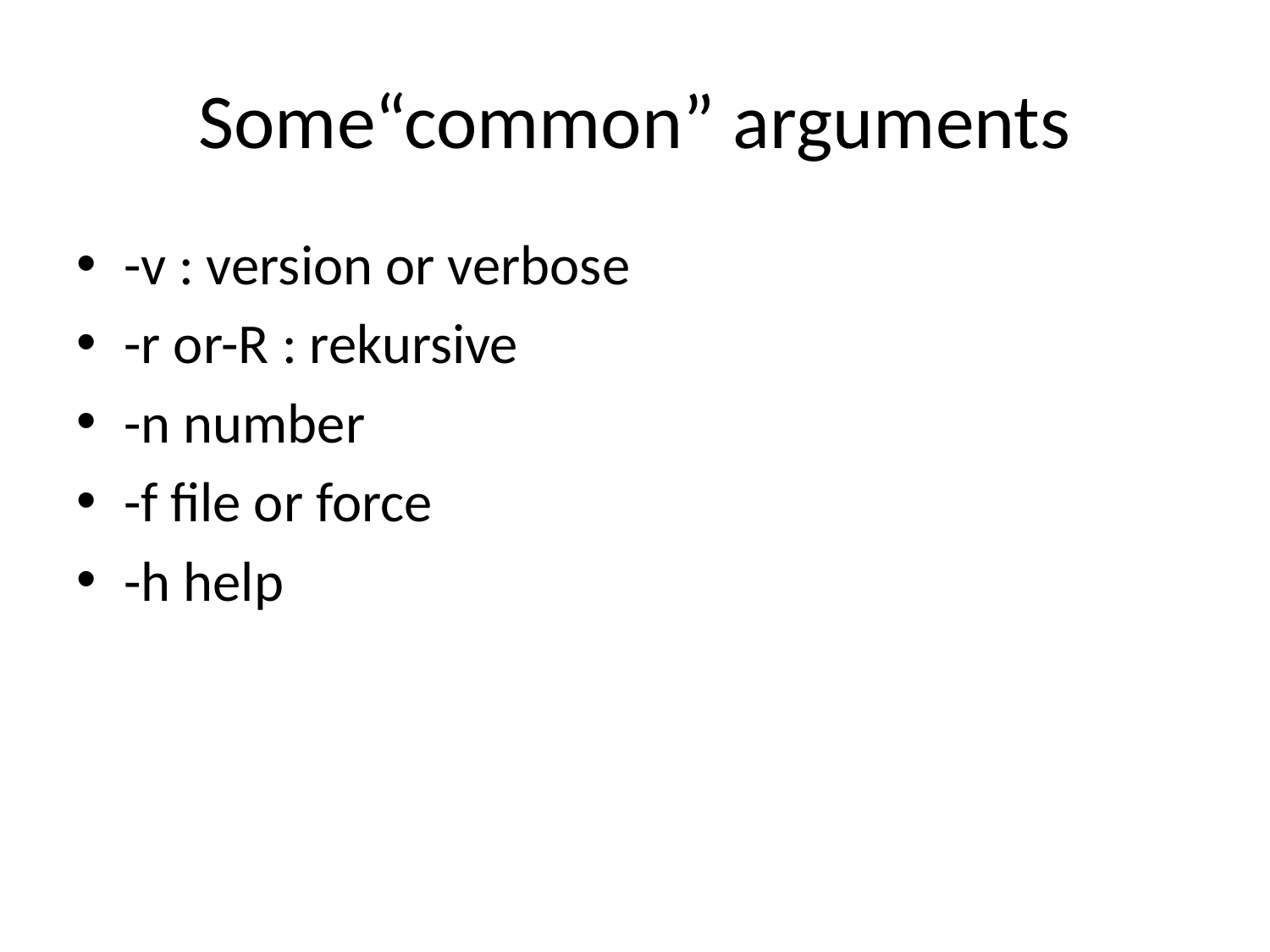

# Some“common” arguments
-v : version or verbose
-r or-R : rekursive
-n number
-f file or force
-h help